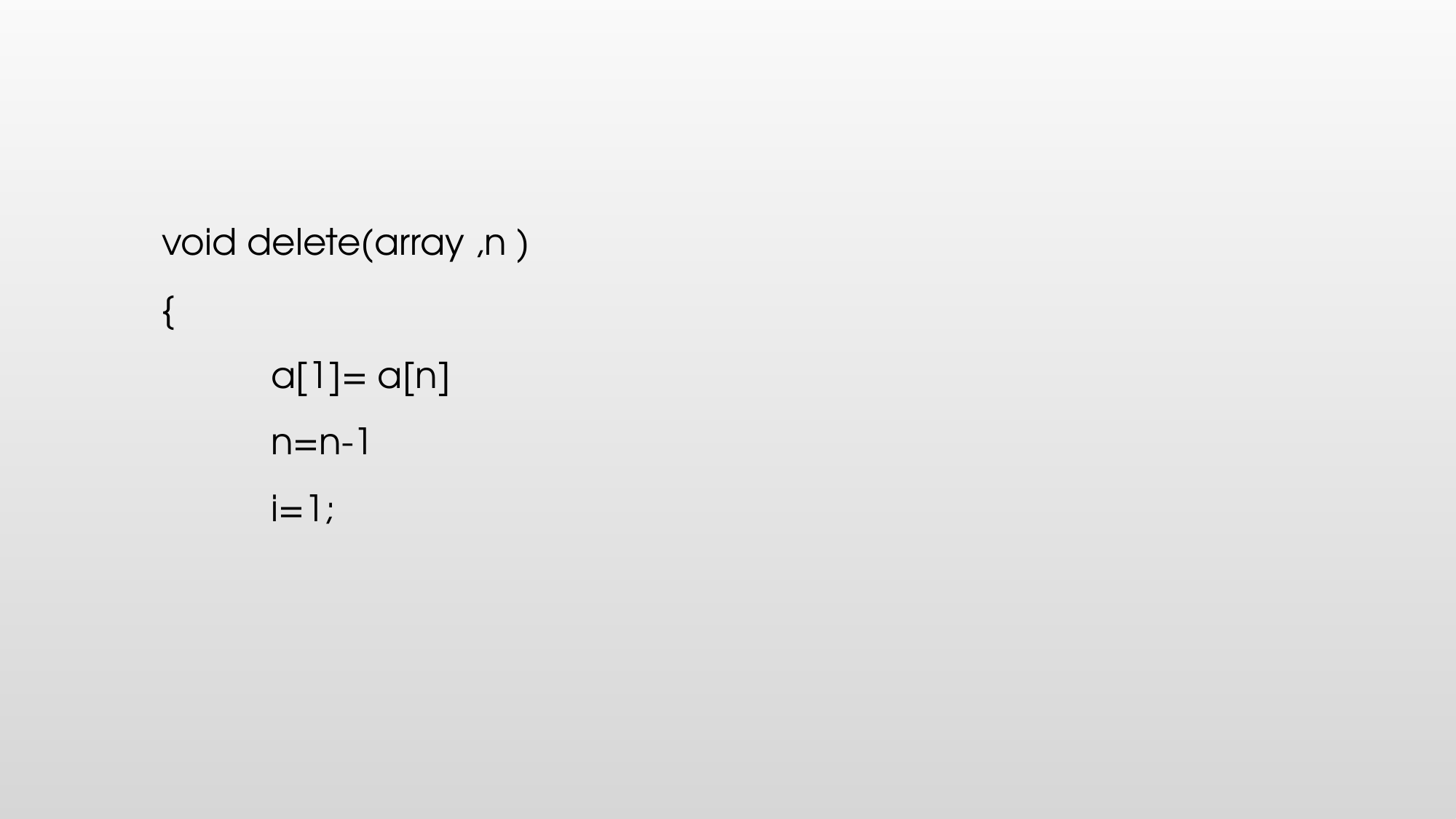

#
void delete(array ,n )
{
	a[1]= a[n]
	n=n-1
	i=1;